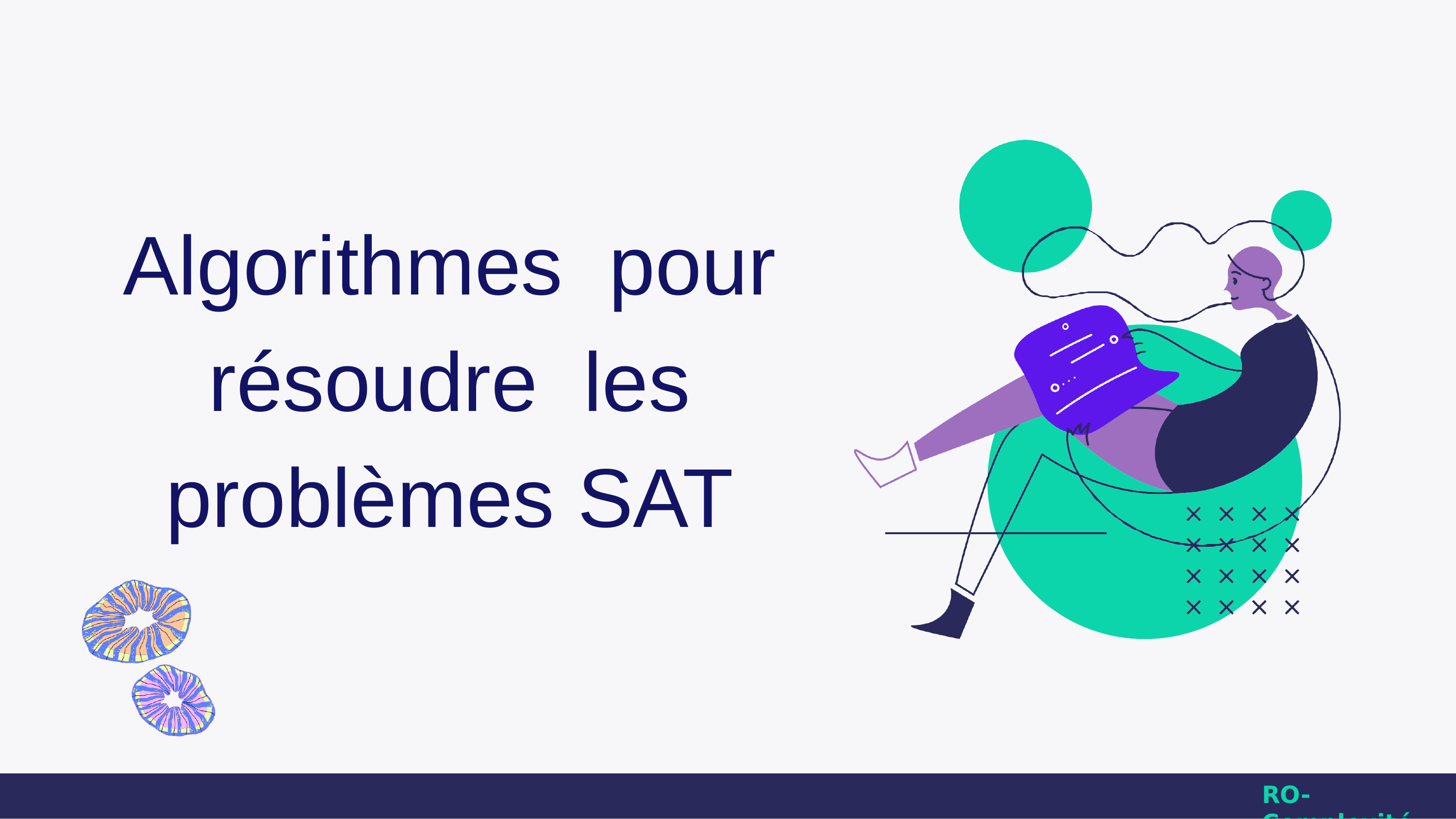

# Algorithmes  pour résoudre  les problèmes SAT

RO-Complexité